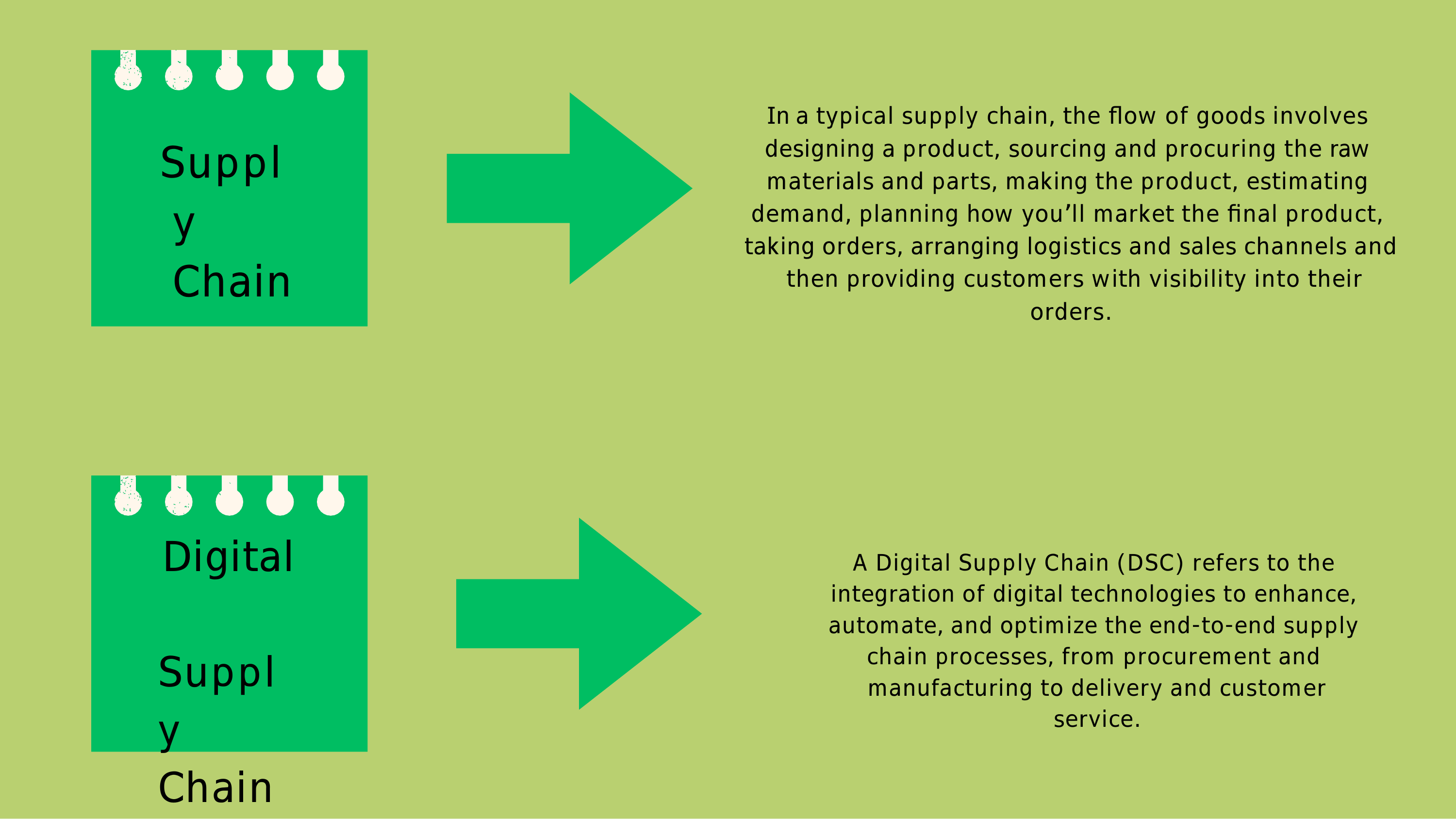

In a typical supply chain, the flow of goods involves  designing a product, sourcing and procuring the raw  materials and parts, making the product, estimating  demand, planning how you’ll market the final product,  taking orders, arranging logistics and sales channels and  then providing customers with visibility into their orders.
# Supply  Chain

Digital  Supply  Chain
A Digital Supply Chain (DSC) refers to the  integration of digital technologies to enhance,  automate, and optimize the end-to-end supply  chain processes, from procurement and  manufacturing to delivery and customer service.